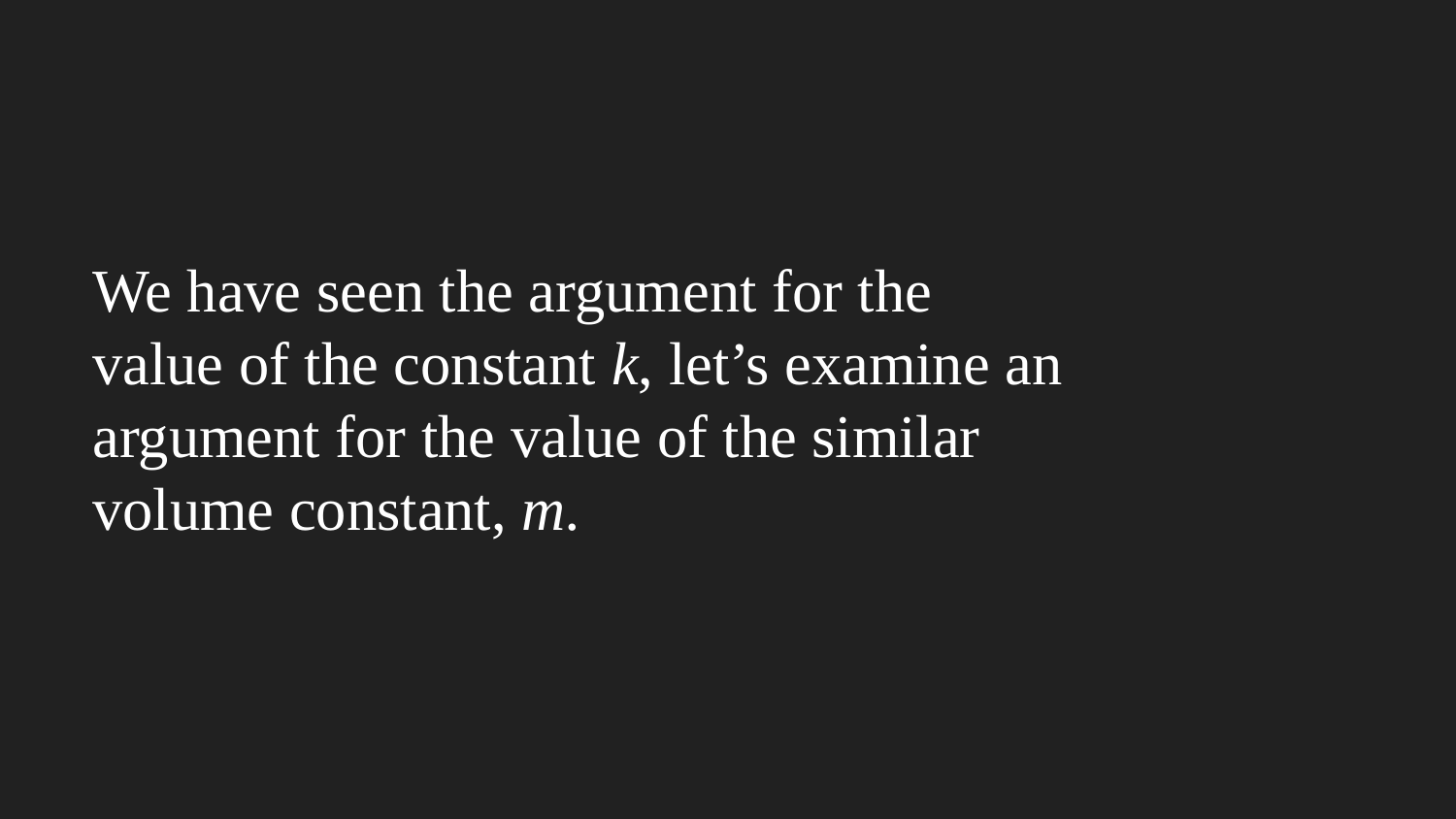

# We have seen the argument for the value of the constant k, let’s examine an argument for the value of the similar volume constant, m.